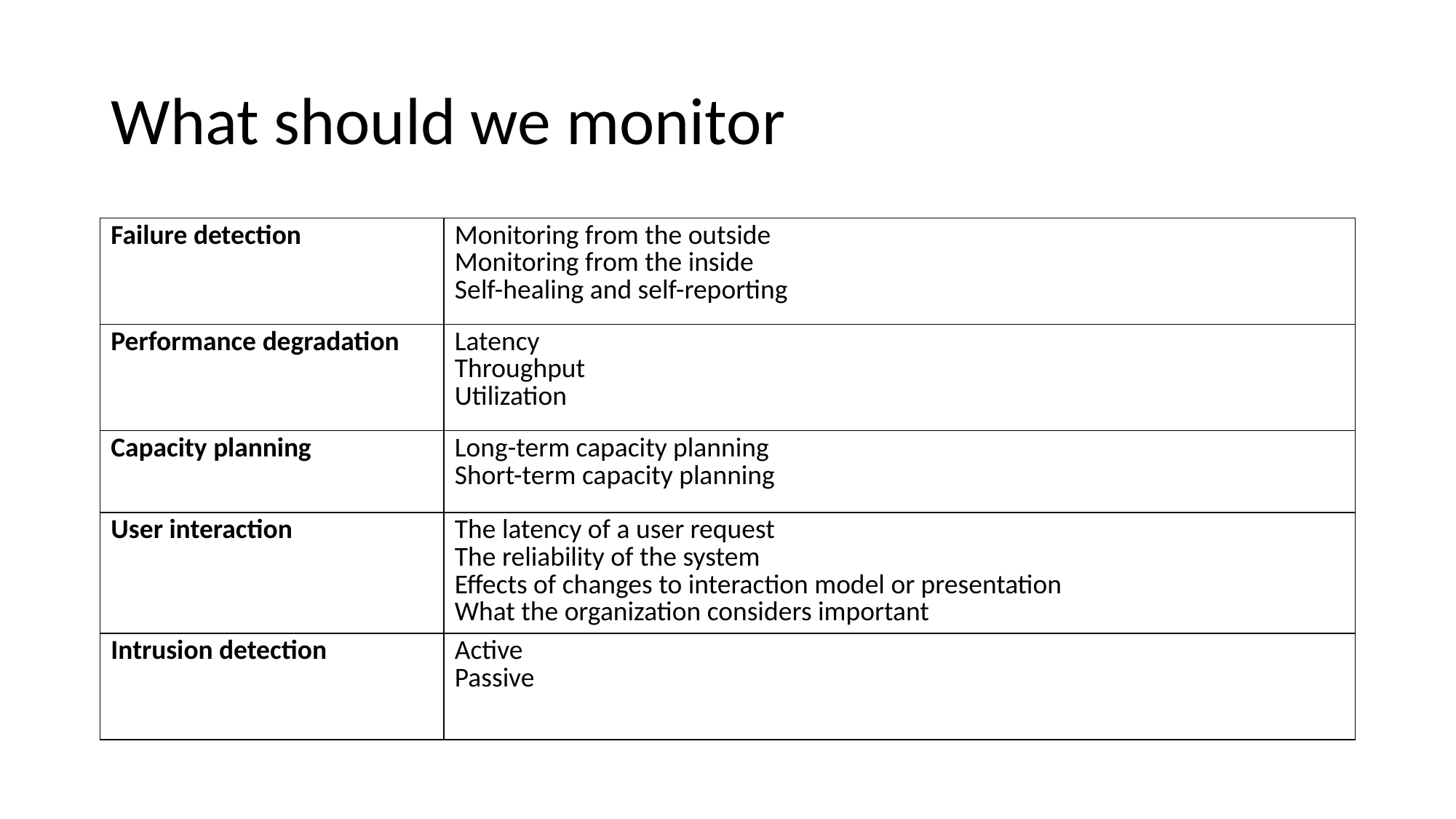

# What should we monitor
| Failure detection | Monitoring from the outside Monitoring from the inside Self-healing and self-reporting |
| --- | --- |
| Performance degradation | Latency Throughput Utilization |
| Capacity planning | Long-term capacity planning Short-term capacity planning |
| User interaction | The latency of a user request The reliability of the system Effects of changes to interaction model or presentation What the organization considers important |
| Intrusion detection | Active Passive |